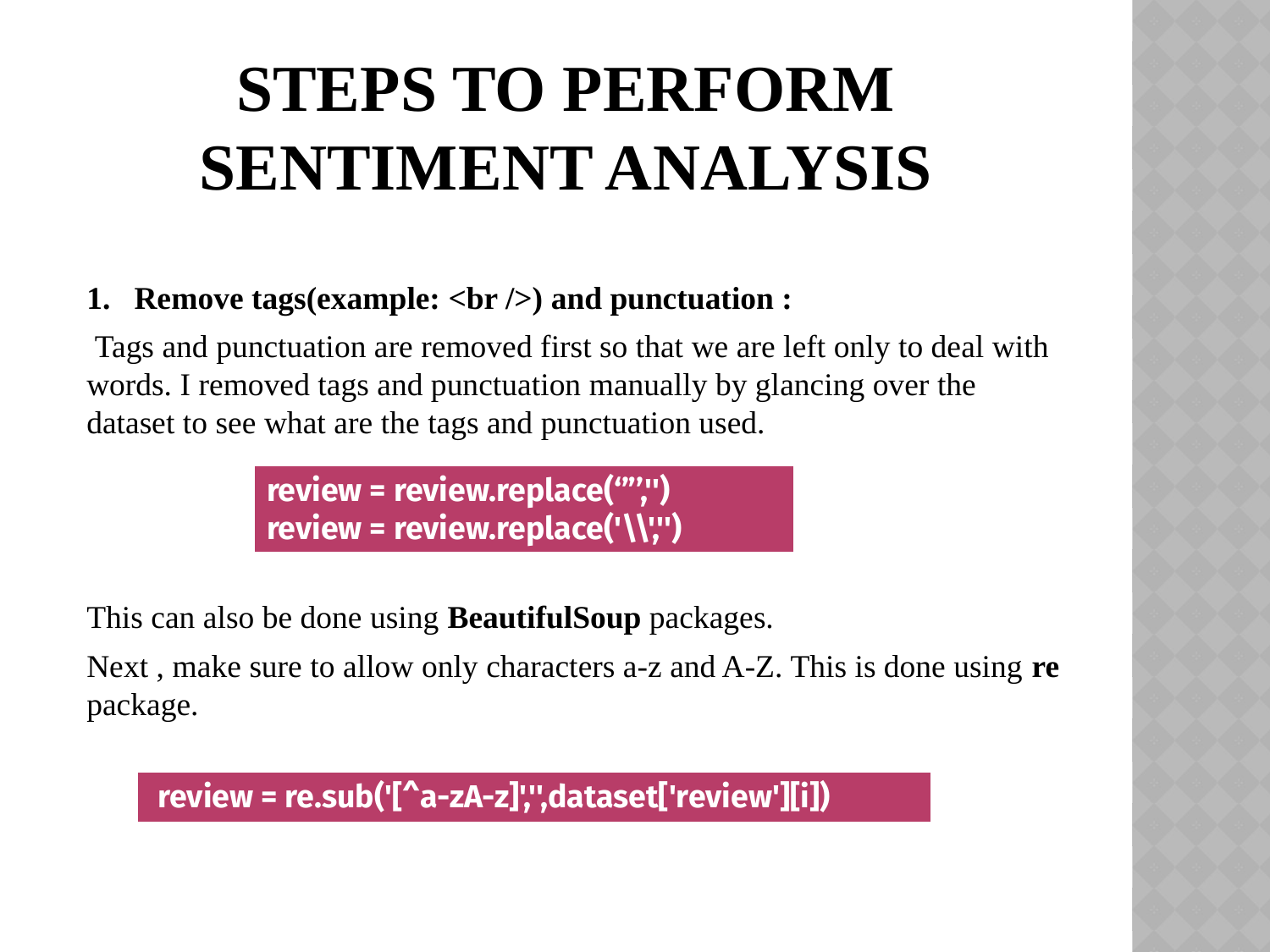

# Steps to perform sentiment analysis

Remove tags(example: <br />) and punctuation :
 Tags and punctuation are removed first so that we are left only to deal with words. I removed tags and punctuation manually by glancing over the dataset to see what are the tags and punctuation used.

This can also be done using BeautifulSoup packages.
Next , make sure to allow only characters a-z and A-Z. This is done using re package.
| review = review.replace(‘”’,'') review = review.replace('\\','') |
| --- |
| review = re.sub('[^a-zA-z]','',dataset['review'][i]) |
| --- |